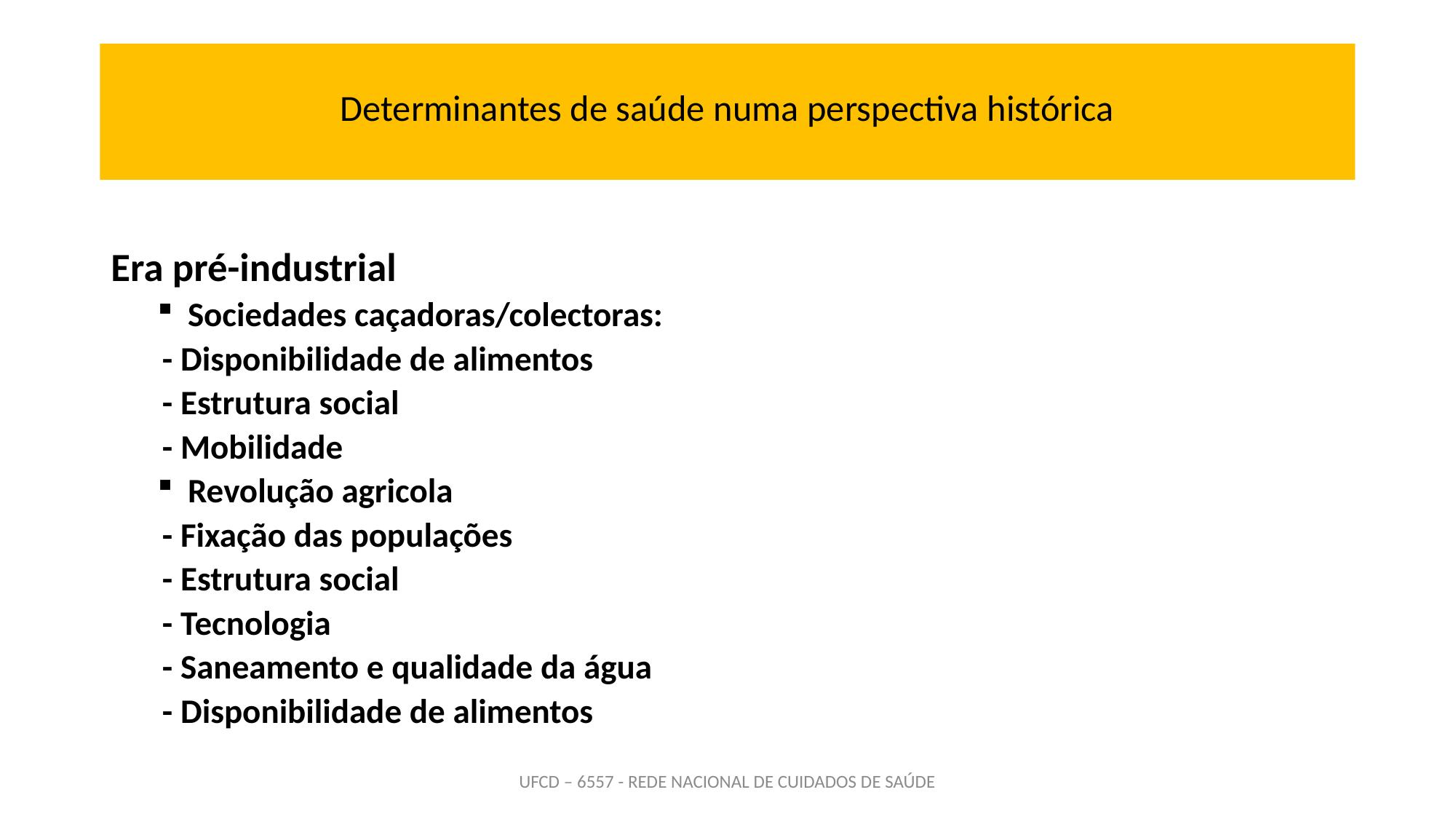

# Determinantes de saúde numa perspectiva histórica

Era pré-industrial
Sociedades caçadoras/colectoras:
	- Disponibilidade de alimentos
	- Estrutura social
	- Mobilidade
Revolução agricola
	- Fixação das populações
	- Estrutura social
	- Tecnologia
	- Saneamento e qualidade da água
	- Disponibilidade de alimentos

UFCD – 6557 - REDE NACIONAL DE CUIDADOS DE SAÚDE